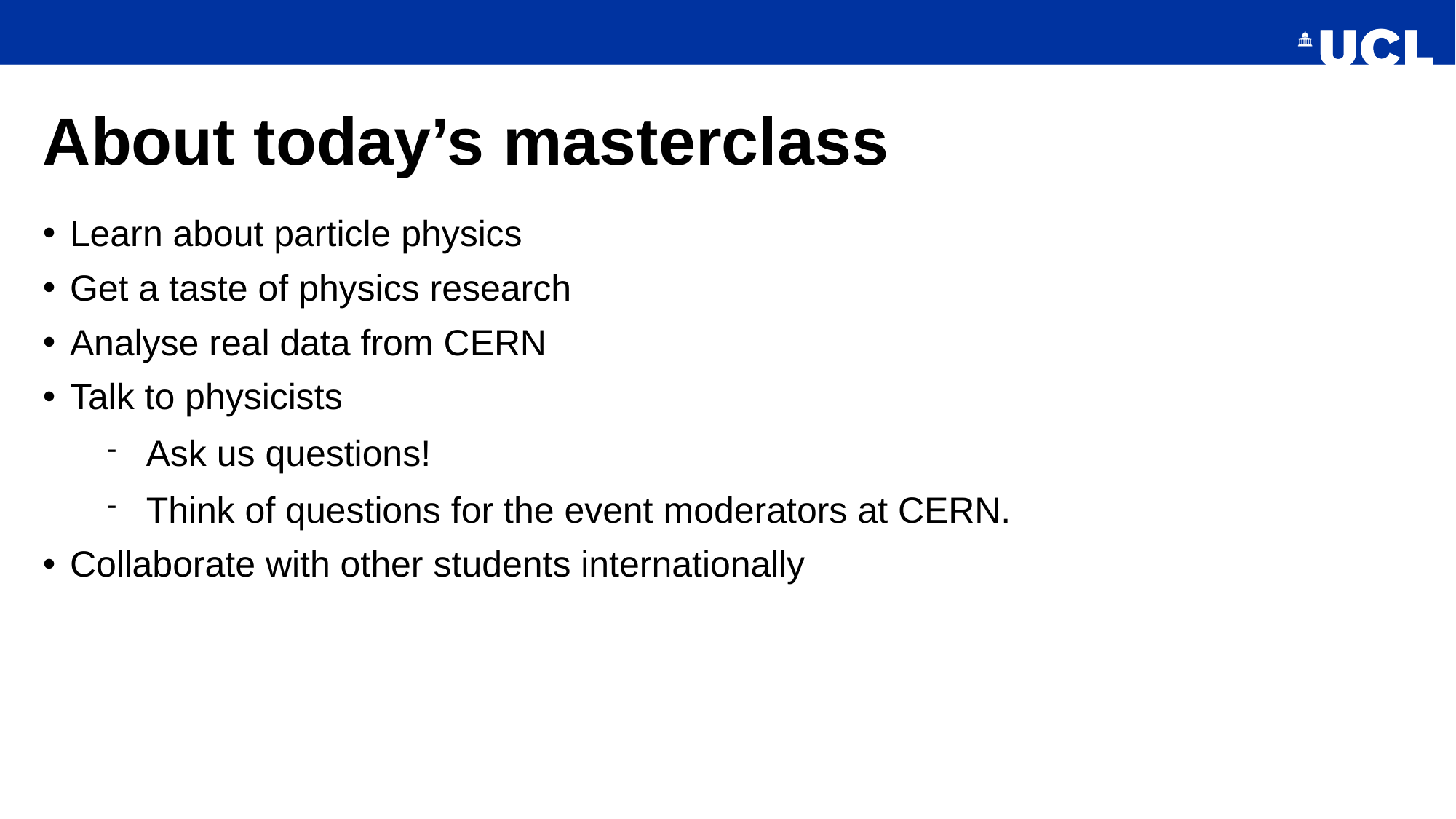

# About today’s masterclass
Learn about particle physics
Get a taste of physics research
Analyse real data from CERN
Talk to physicists
Ask us questions!
Think of questions for the event moderators at CERN.
Collaborate with other students internationally